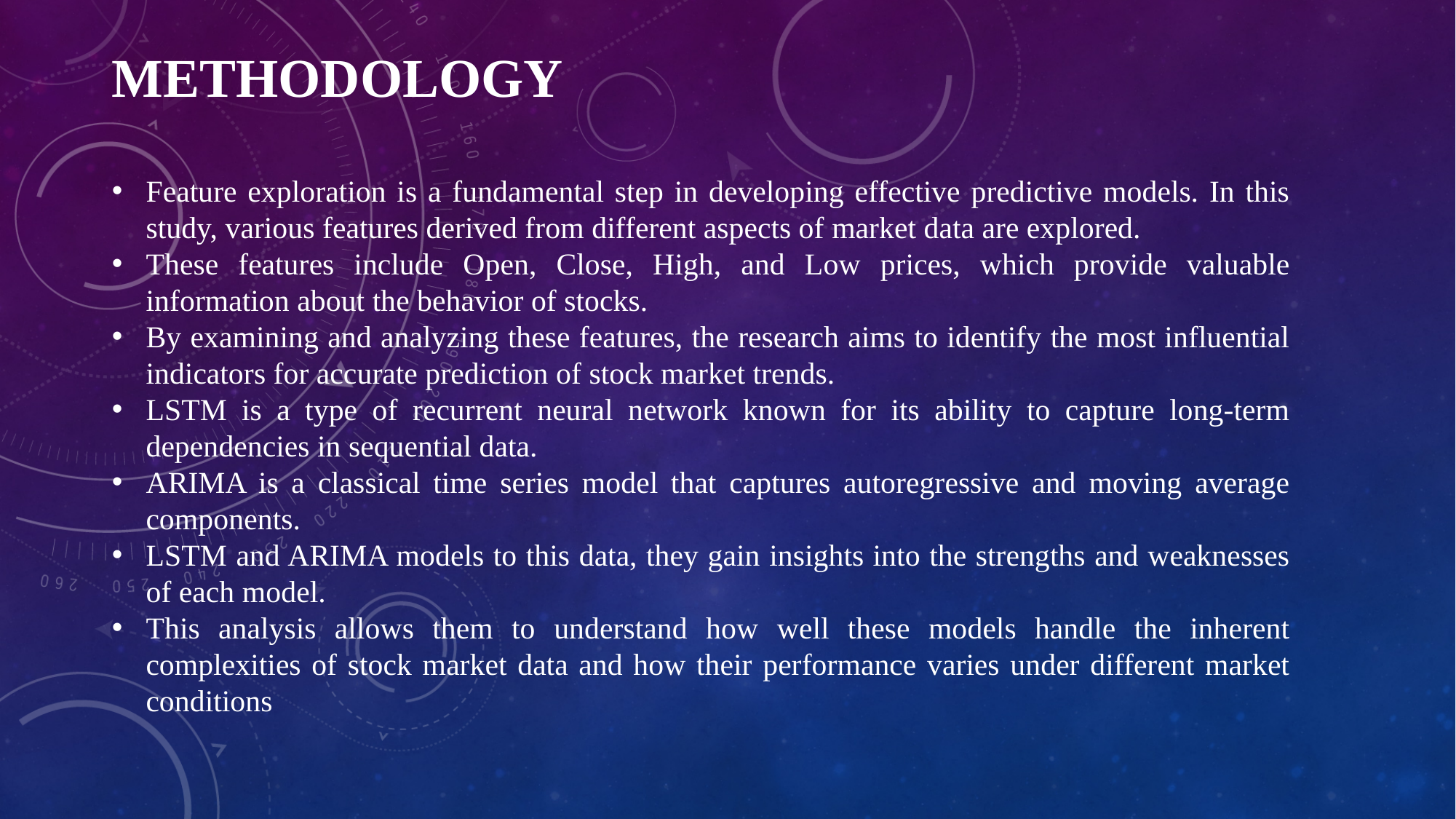

METHODOLOGY
#
Feature exploration is a fundamental step in developing effective predictive models. In this study, various features derived from different aspects of market data are explored.
These features include Open, Close, High, and Low prices, which provide valuable information about the behavior of stocks.
By examining and analyzing these features, the research aims to identify the most influential indicators for accurate prediction of stock market trends.
LSTM is a type of recurrent neural network known for its ability to capture long-term dependencies in sequential data.
ARIMA is a classical time series model that captures autoregressive and moving average components.
LSTM and ARIMA models to this data, they gain insights into the strengths and weaknesses of each model.
This analysis allows them to understand how well these models handle the inherent complexities of stock market data and how their performance varies under different market conditions